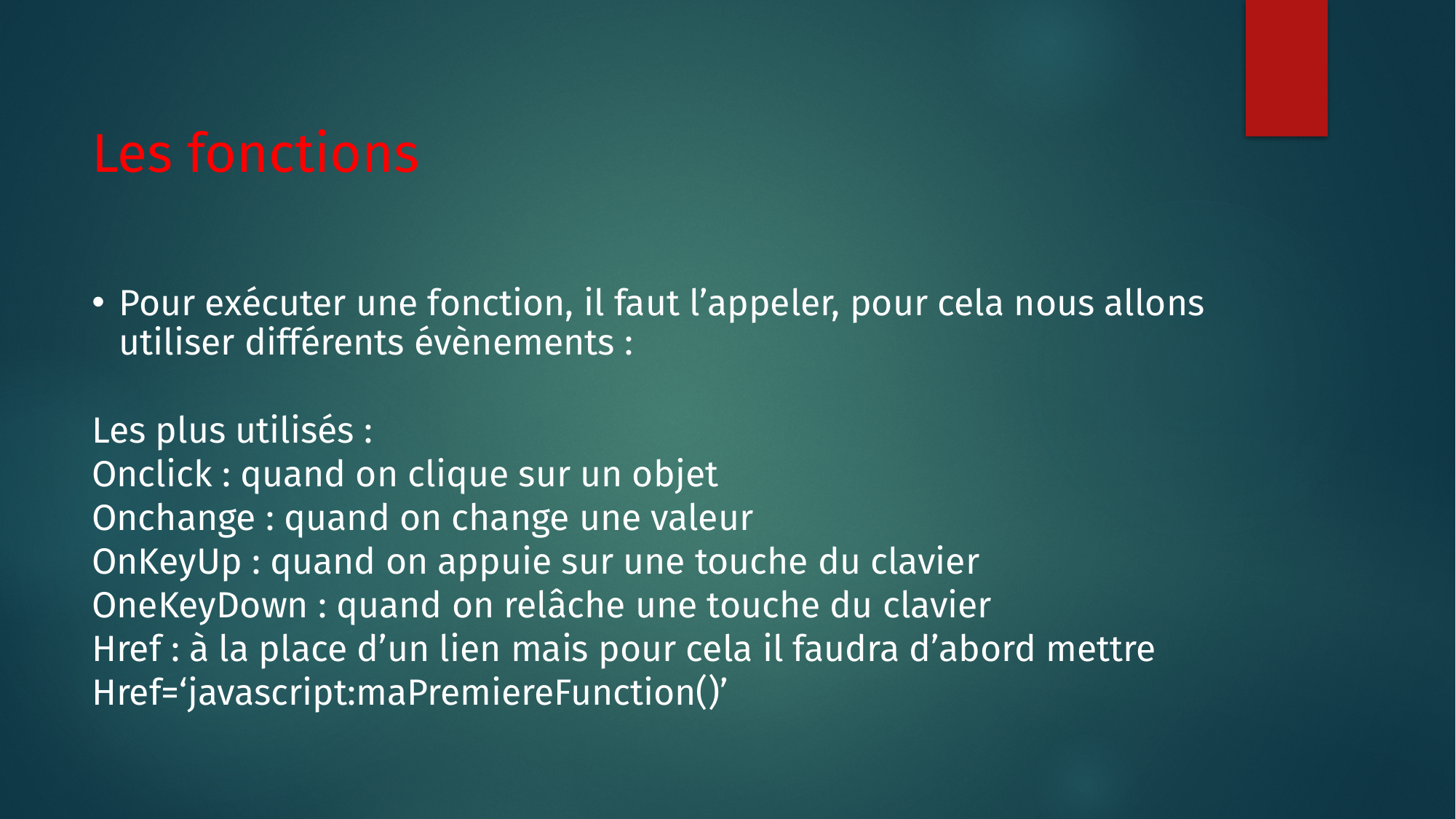

Les fonctions
Pour exécuter une fonction, il faut l’appeler, pour cela nous allons utiliser différents évènements :

Les plus utilisés :
Onclick : quand on clique sur un objet
Onchange : quand on change une valeur
OnKeyUp : quand on appuie sur une touche du clavier
OneKeyDown : quand on relâche une touche du clavier
Href : à la place d’un lien mais pour cela il faudra d’abord mettre
Href=‘javascript:maPremiereFunction()’